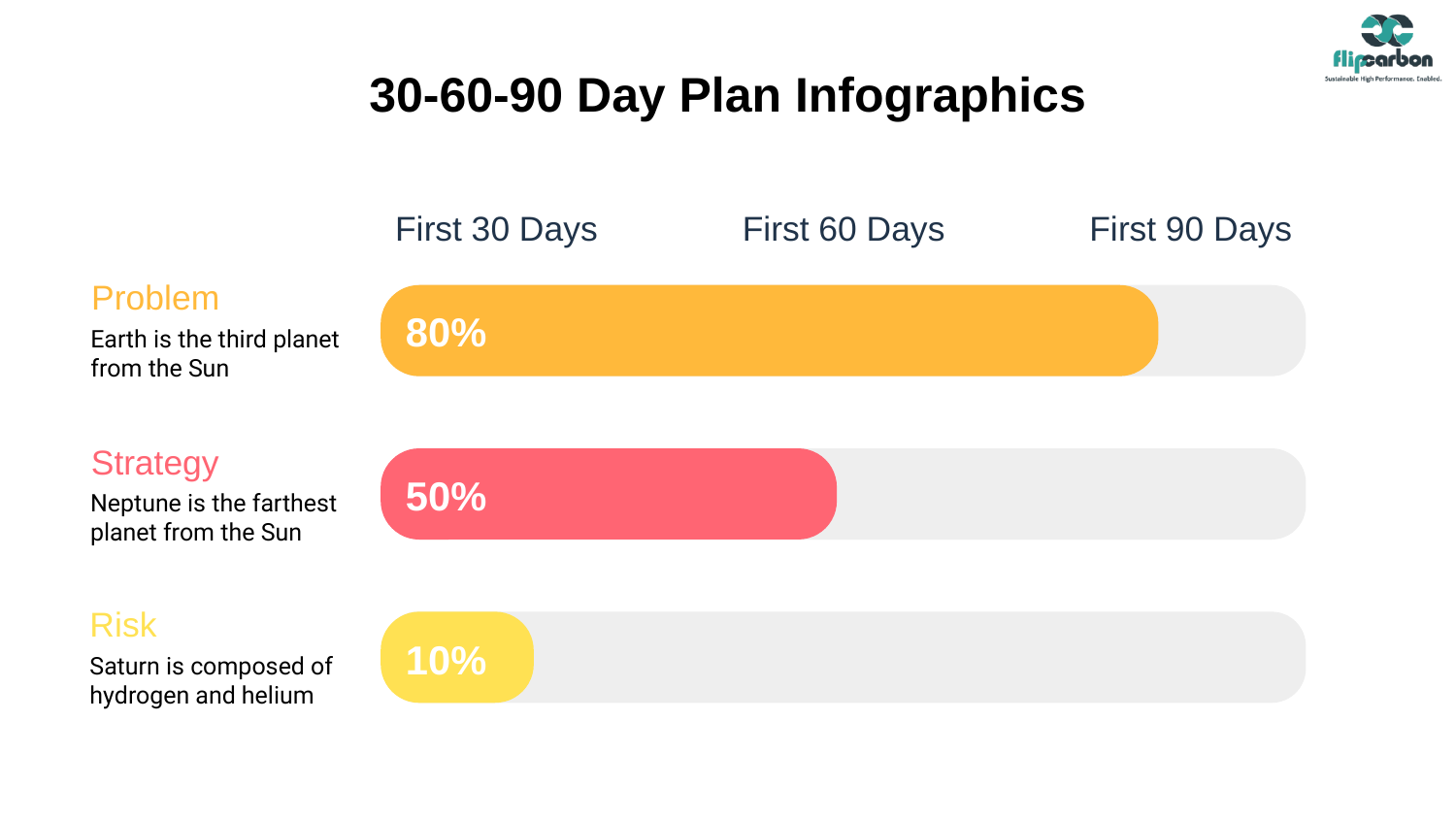

# 30-60-90 Day Plan Infographics
First 90 Days
First 30 Days
First 60 Days
Problem

80%
Earth is the third planet from the Sun
Strategy

50%
Neptune is the farthest planet from the Sun
Risk

10%
Saturn is composed of hydrogen and helium